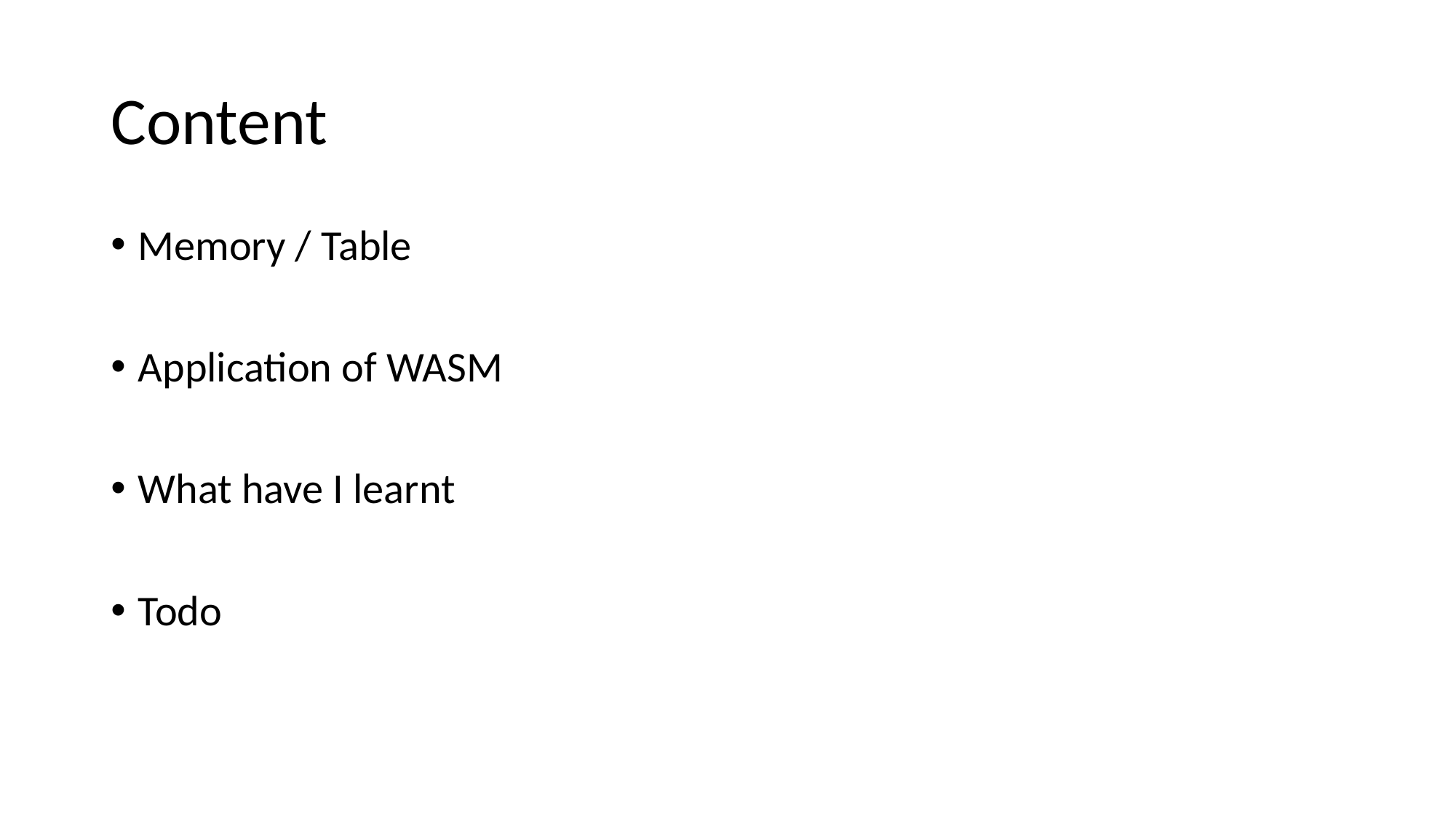

# Content
Memory / Table

Application of WASM

What have I learnt

Todo